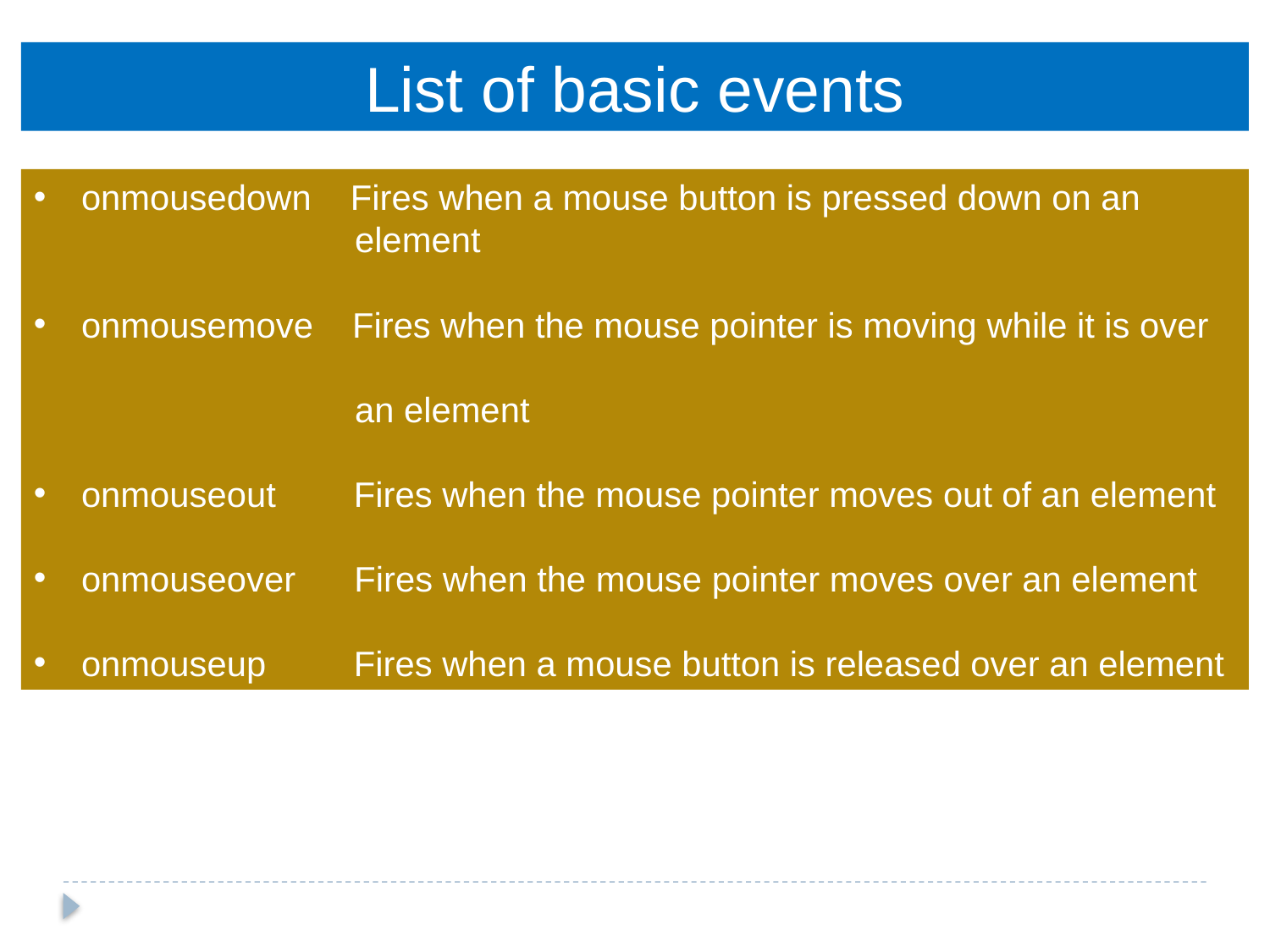

List of basic events
onmousedown    Fires when a mouse button is pressed down on an
                                 element

onmousemove    Fires when the mouse pointer is moving while it is over
                                 an element

onmouseout        Fires when the mouse pointer moves out of an element

onmouseover      Fires when the mouse pointer moves over an element

onmouseup         Fires when a mouse button is released over an element